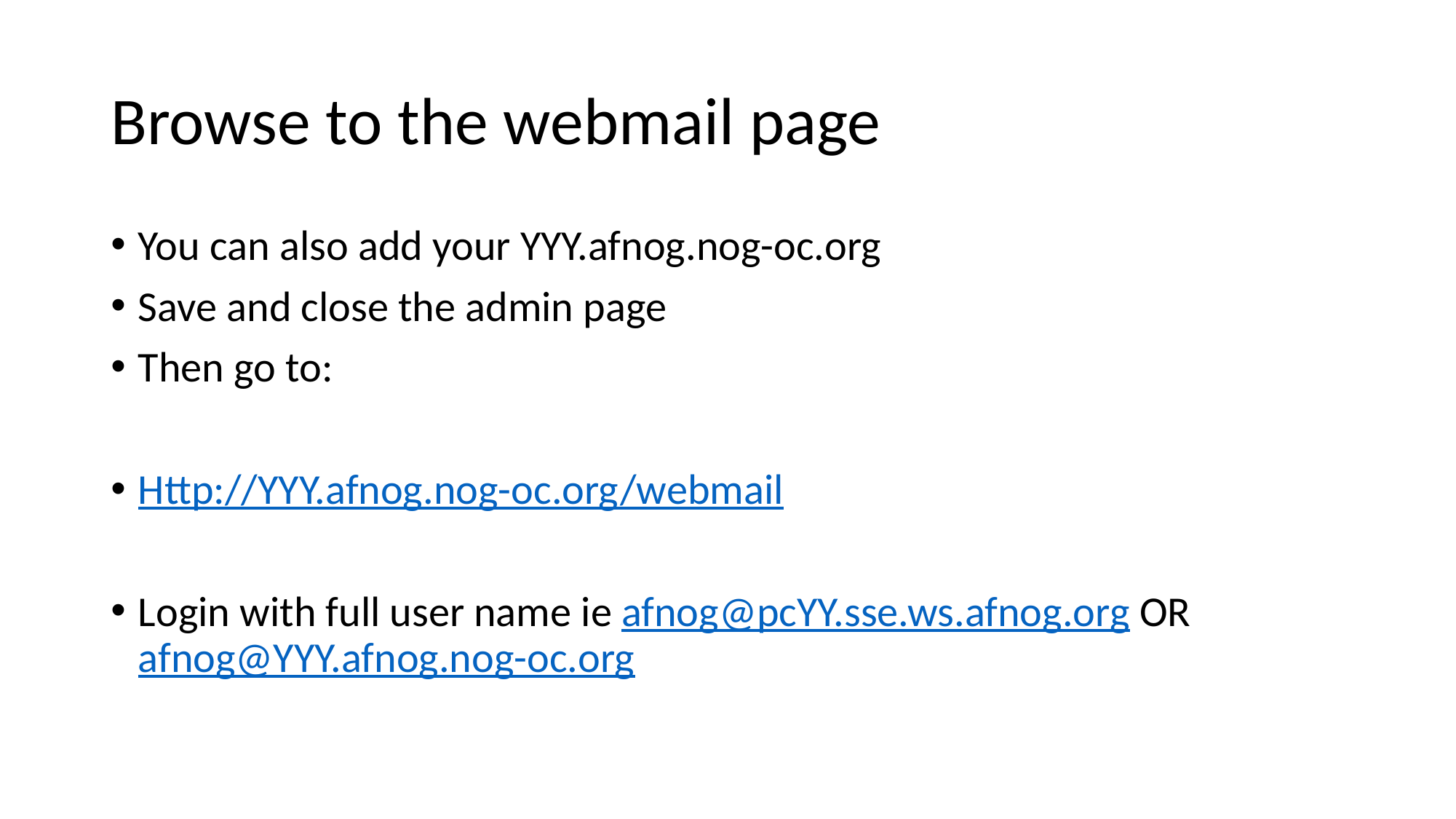

# Browse to the webmail page
You can also add your YYY.afnog.nog-oc.org
Save and close the admin page
Then go to:

Http://YYY.afnog.nog-oc.org/webmail

Login with full user name ie afnog@pcYY.sse.ws.afnog.org OR afnog@YYY.afnog.nog-oc.org